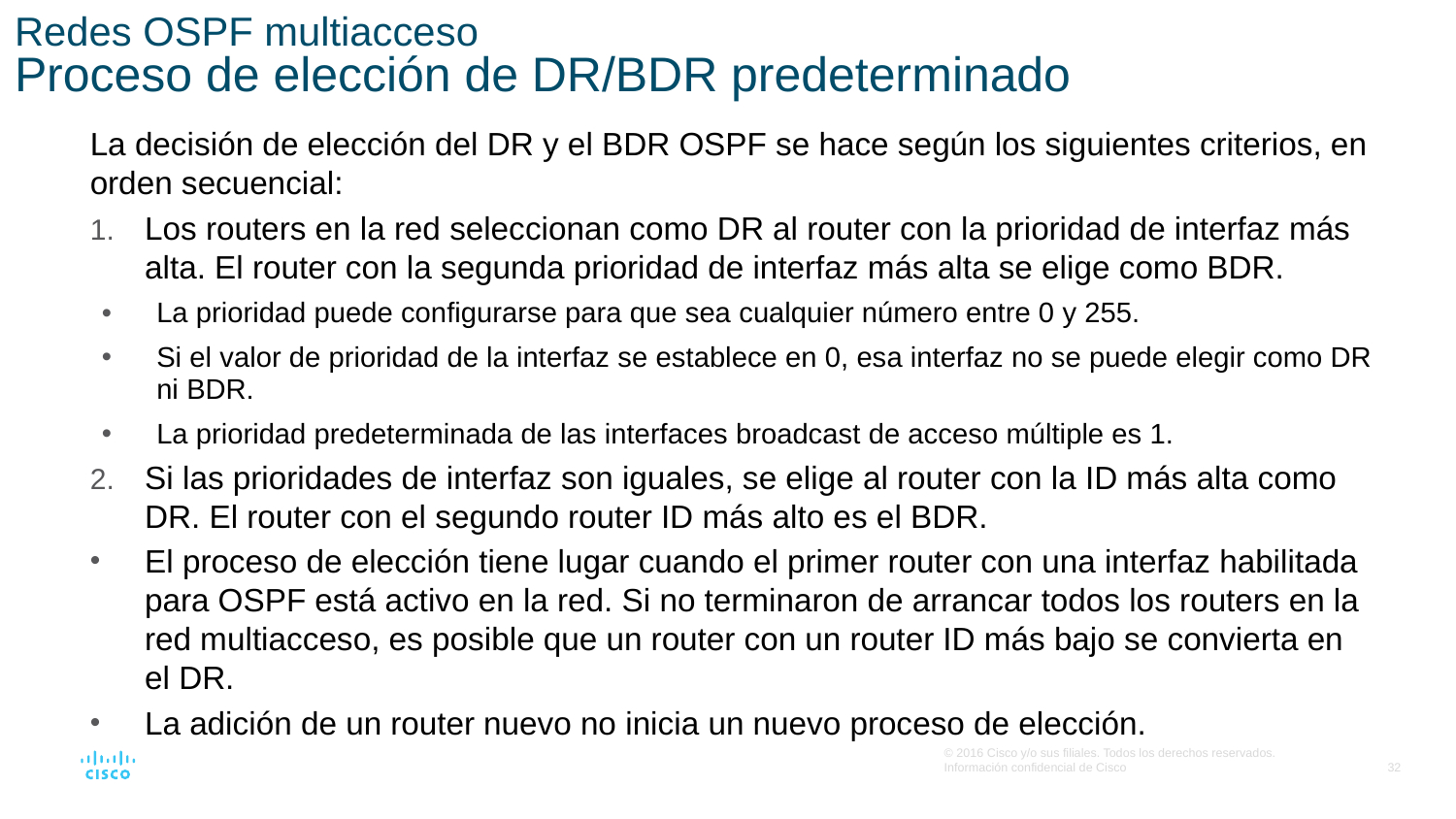

# Redes OSPF multiacceso Proceso de elección de DR/BDR predeterminado
La decisión de elección del DR y el BDR OSPF se hace según los siguientes criterios, en orden secuencial:
Los routers en la red seleccionan como DR al router con la prioridad de interfaz más alta. El router con la segunda prioridad de interfaz más alta se elige como BDR.
La prioridad puede configurarse para que sea cualquier número entre 0 y 255.
Si el valor de prioridad de la interfaz se establece en 0, esa interfaz no se puede elegir como DR ni BDR.
La prioridad predeterminada de las interfaces broadcast de acceso múltiple es 1.
Si las prioridades de interfaz son iguales, se elige al router con la ID más alta como DR. El router con el segundo router ID más alto es el BDR.
El proceso de elección tiene lugar cuando el primer router con una interfaz habilitada para OSPF está activo en la red. Si no terminaron de arrancar todos los routers en la red multiacceso, es posible que un router con un router ID más bajo se convierta en el DR.
La adición de un router nuevo no inicia un nuevo proceso de elección.